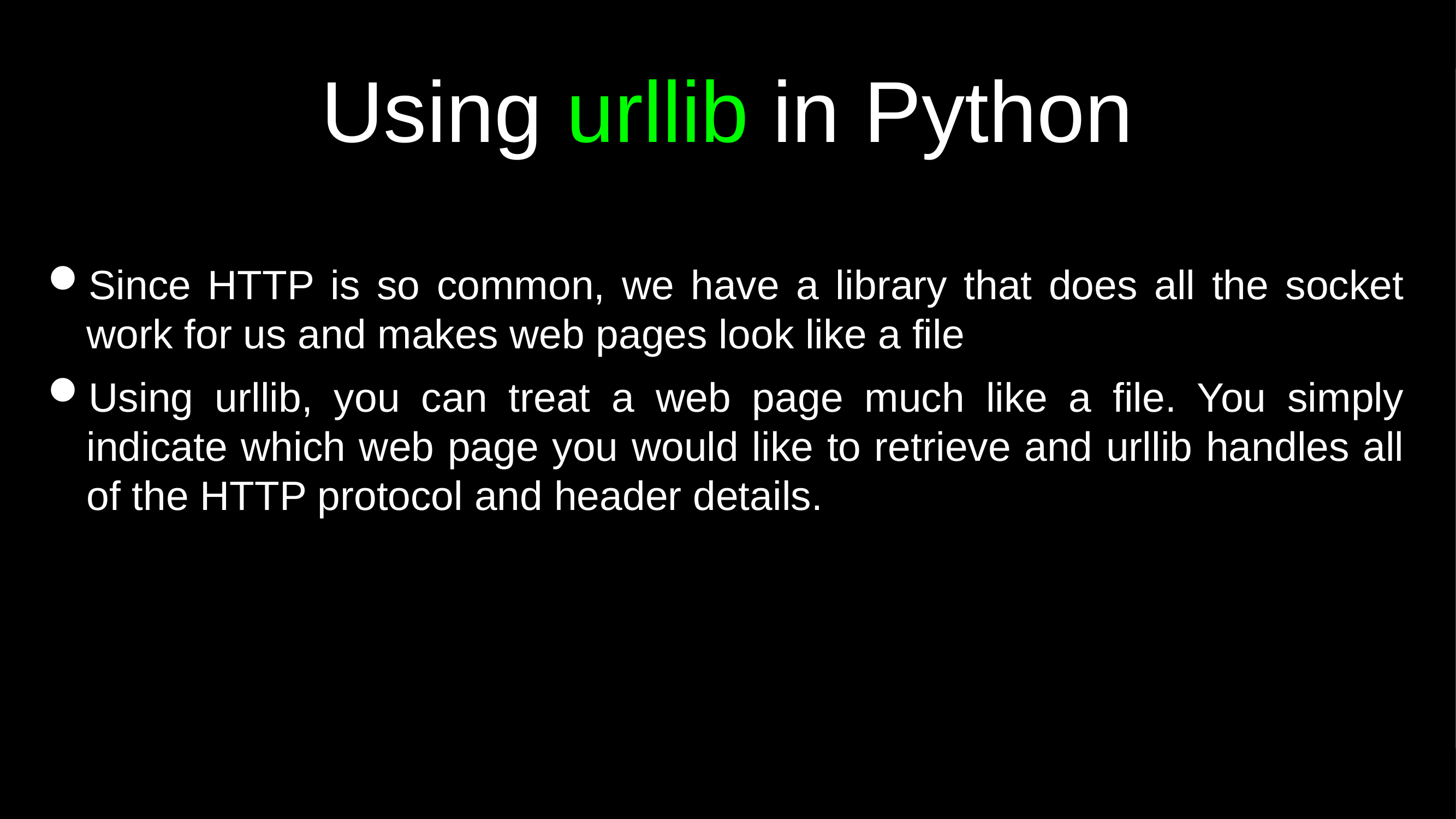

# Using urllib in Python
Since HTTP is so common, we have a library that does all the socket work for us and makes web pages look like a file
Using urllib, you can treat a web page much like a file. You simply indicate which web page you would like to retrieve and urllib handles all of the HTTP protocol and header details.